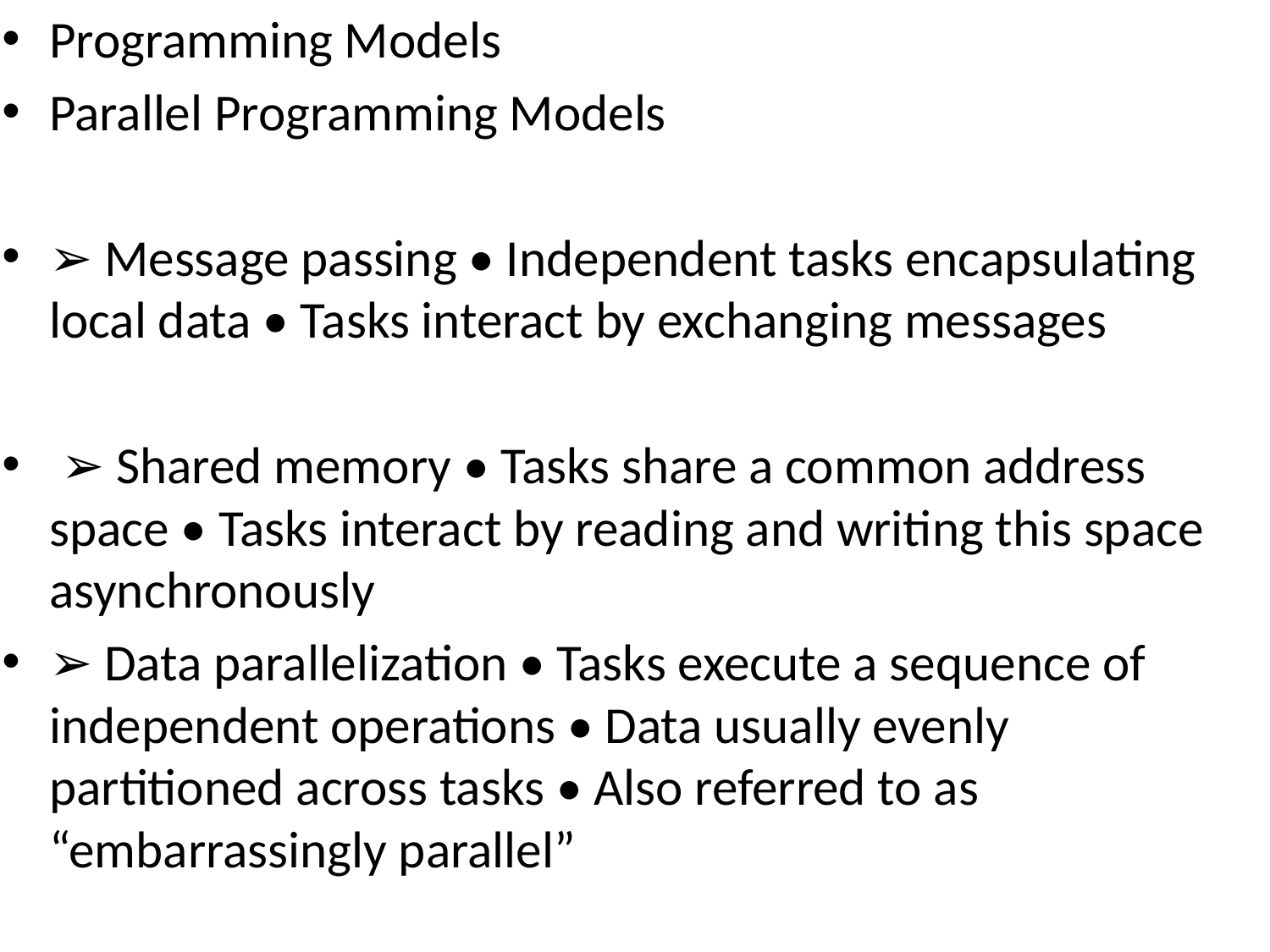

Programming Models
Parallel Programming Models

➢ Message passing • Independent tasks encapsulating local data • Tasks interact by exchanging messages

 ➢ Shared memory • Tasks share a common address space • Tasks interact by reading and writing this space asynchronously
➢ Data parallelization • Tasks execute a sequence of independent operations • Data usually evenly partitioned across tasks • Also referred to as “embarrassingly parallel”